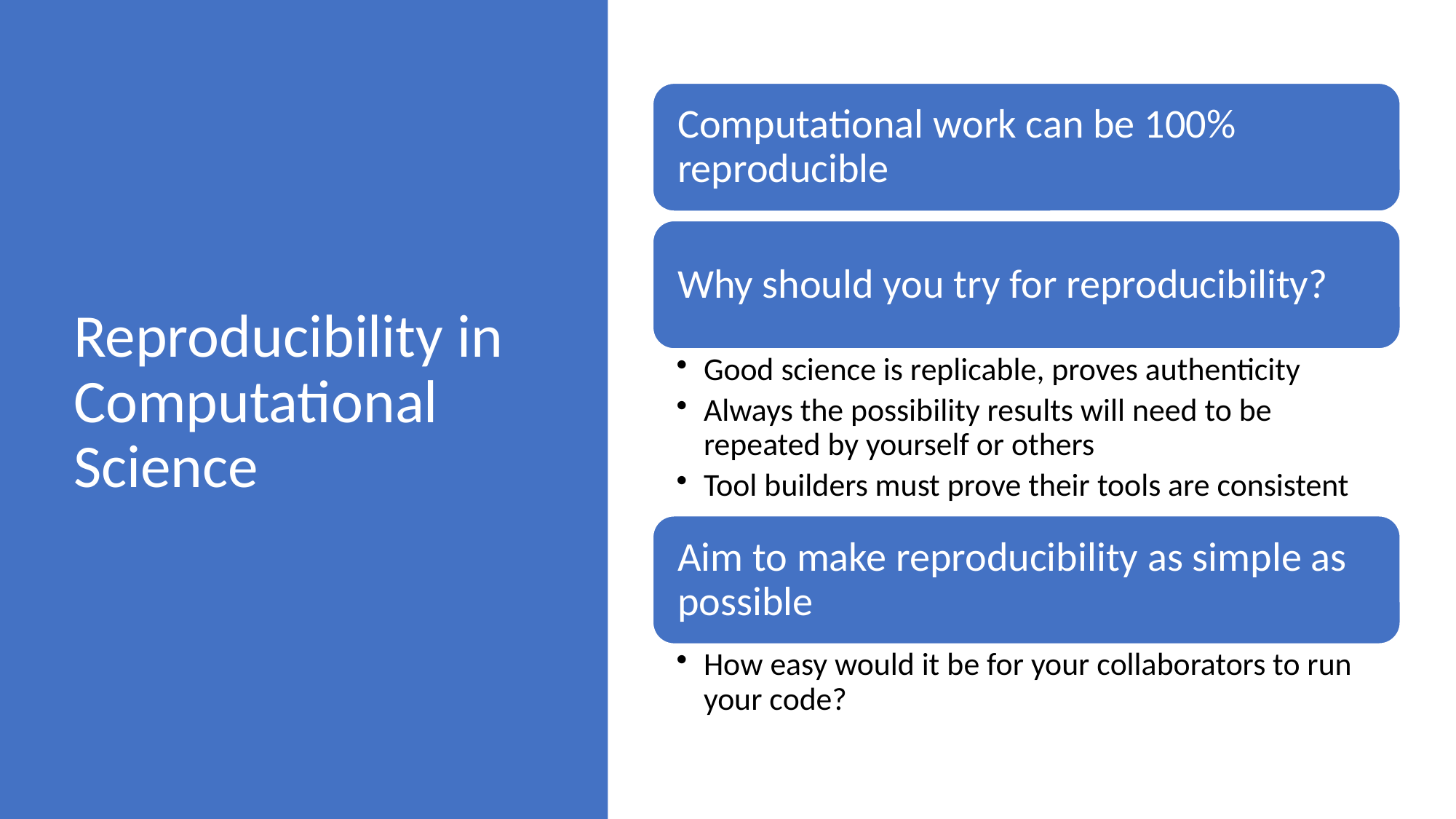

# Reproducibility in Computational Science
Computational work can be 100% reproducible
Why should you try for reproducibility?
Good science is replicable, proves authenticity
Always the possibility results will need to be repeated by yourself or others
Tool builders must prove their tools are consistent
Aim to make reproducibility as simple as possible
How easy would it be for your collaborators to run your code?